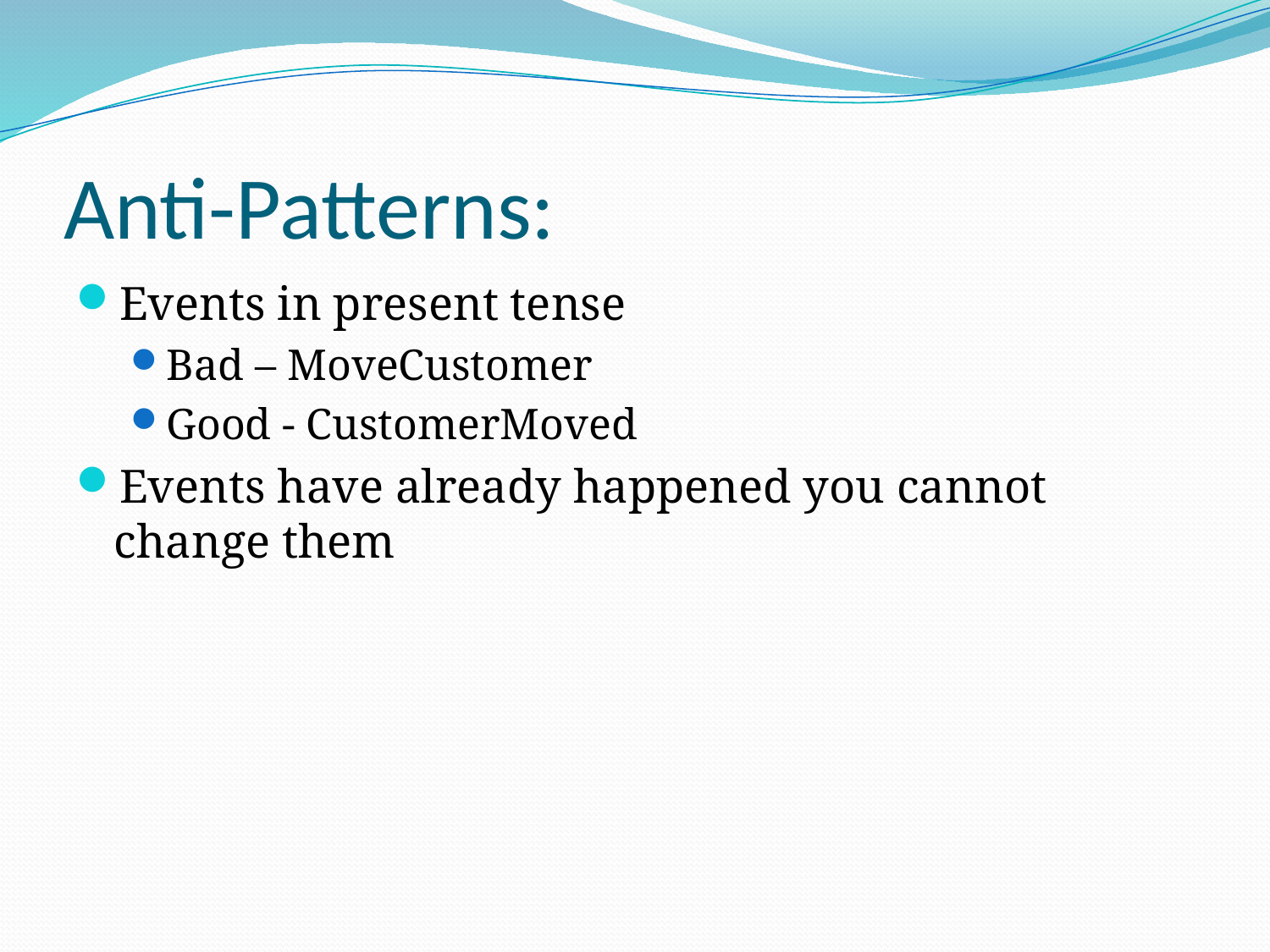

# Anti-Patterns:
Events in present tense
Bad – MoveCustomer
Good - CustomerMoved
Events have already happened you cannot change them